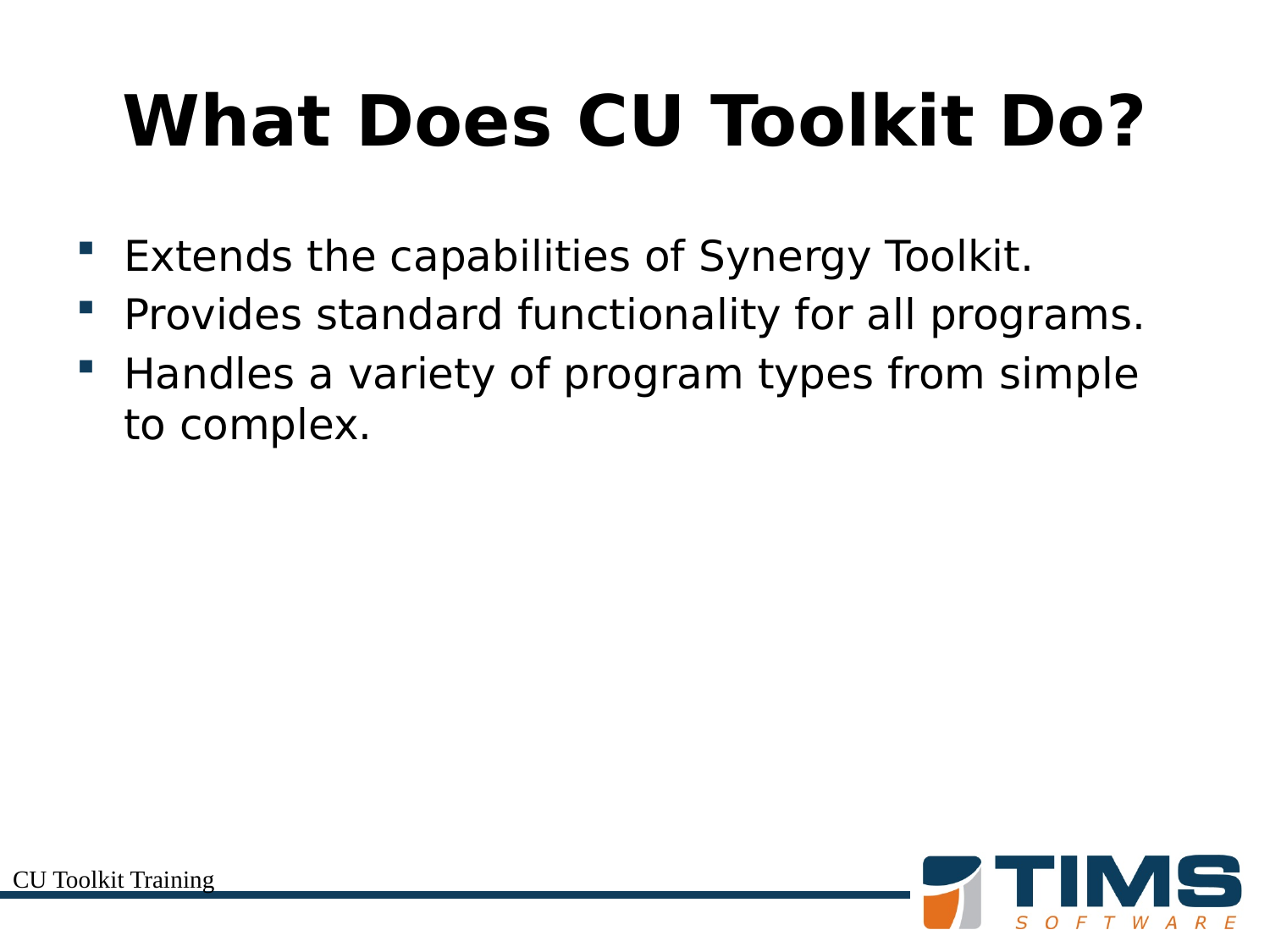

# What Does CU Toolkit Do?
Extends the capabilities of Synergy Toolkit.
Provides standard functionality for all programs.
Handles a variety of program types from simple to complex.
CU Toolkit Training